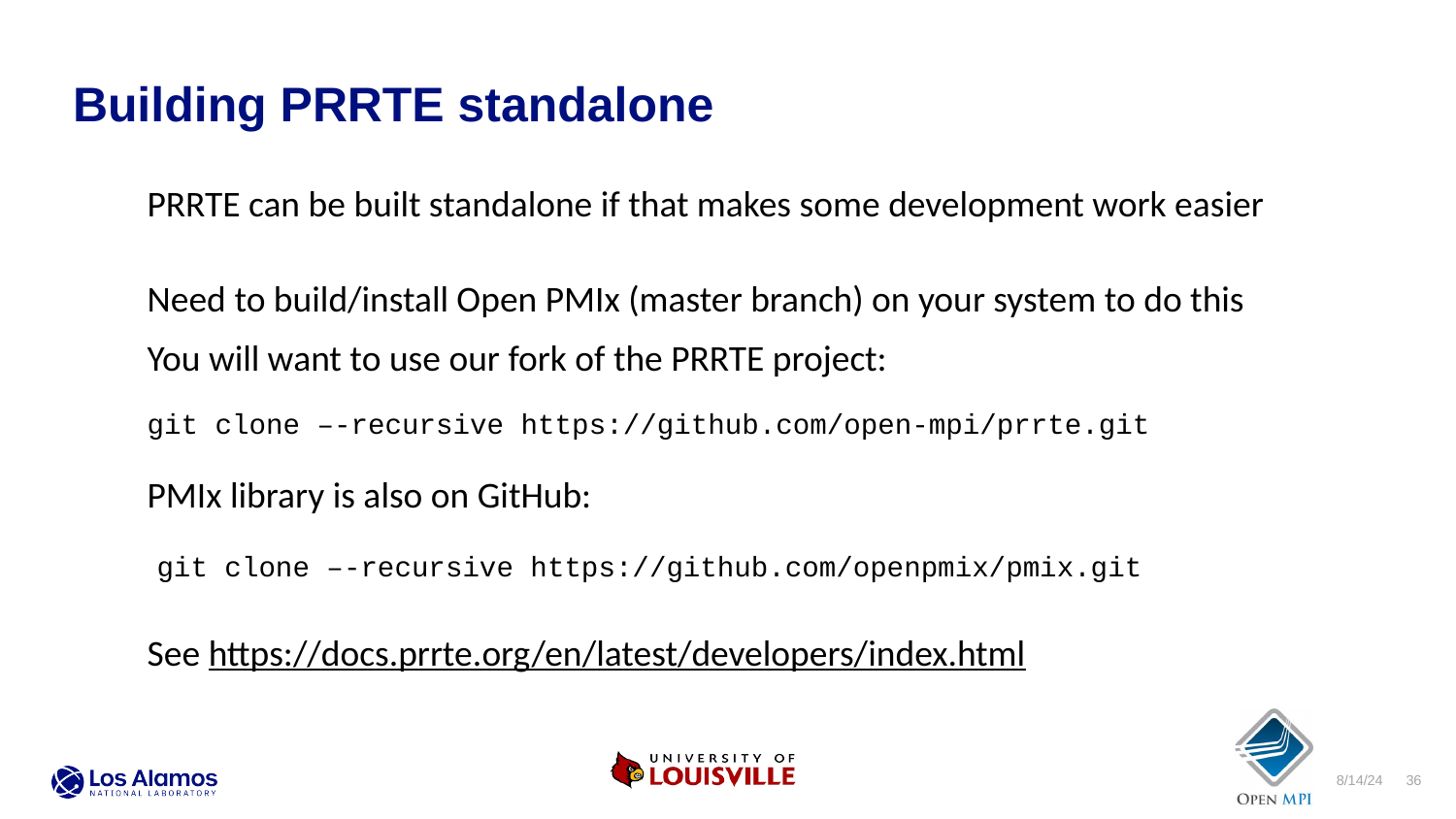

Building PRRTE standalone
PRRTE can be built standalone if that makes some development work easier
Need to build/install Open PMIx (master branch) on your system to do this
You will want to use our fork of the PRRTE project:
git clone –-recursive https://github.com/open-mpi/prrte.git
PMIx library is also on GitHub:
git clone –-recursive https://github.com/openpmix/pmix.git
See https://docs.prrte.org/en/latest/developers/index.html